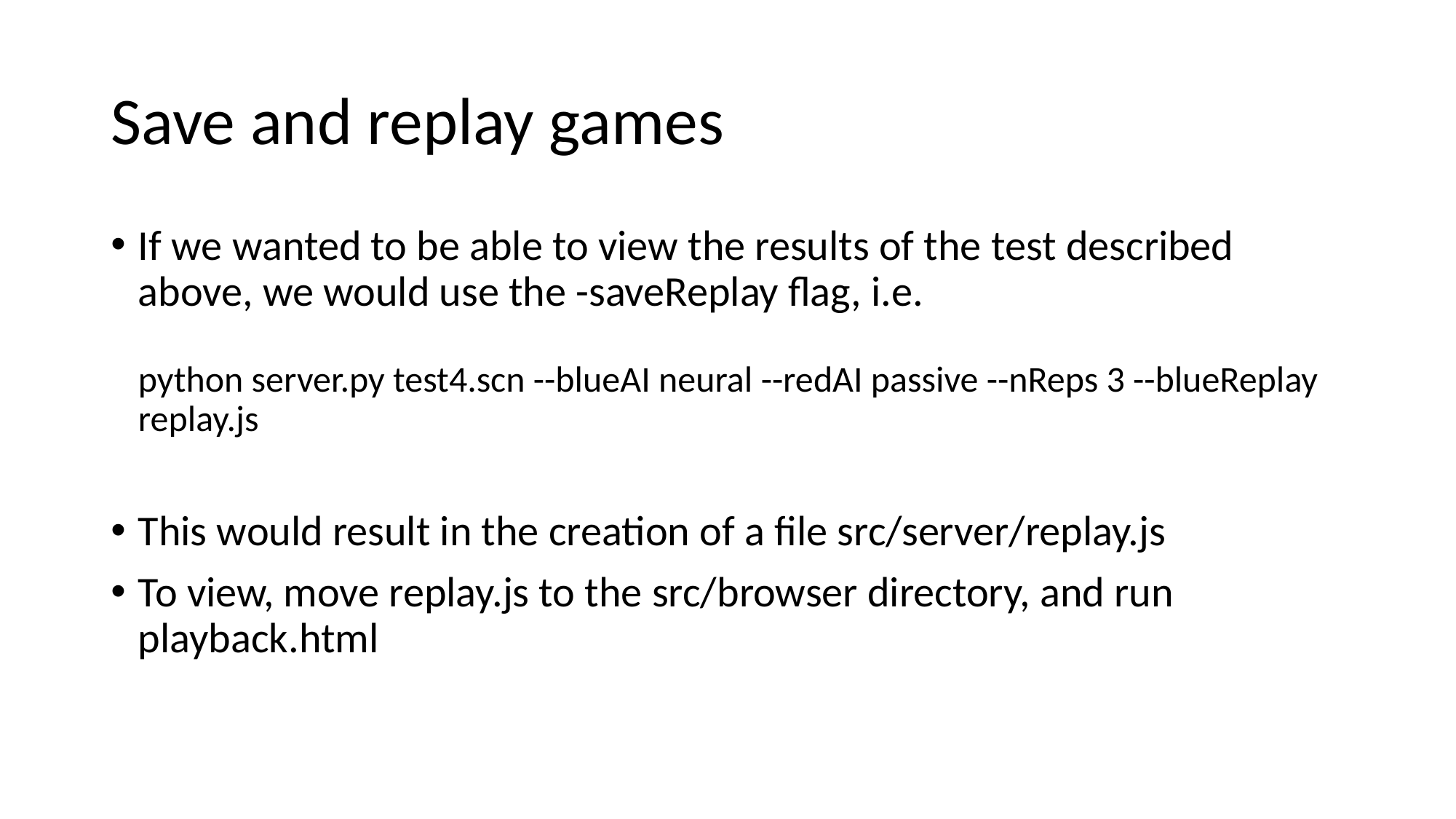

# Save and replay games
If we wanted to be able to view the results of the test described above, we would use the -saveReplay flag, i.e.
python server.py test4.scn --blueAI neural --redAI passive --nReps 3 --blueReplay replay.js

This would result in the creation of a file src/server/replay.js
To view, move replay.js to the src/browser directory, and run playback.html